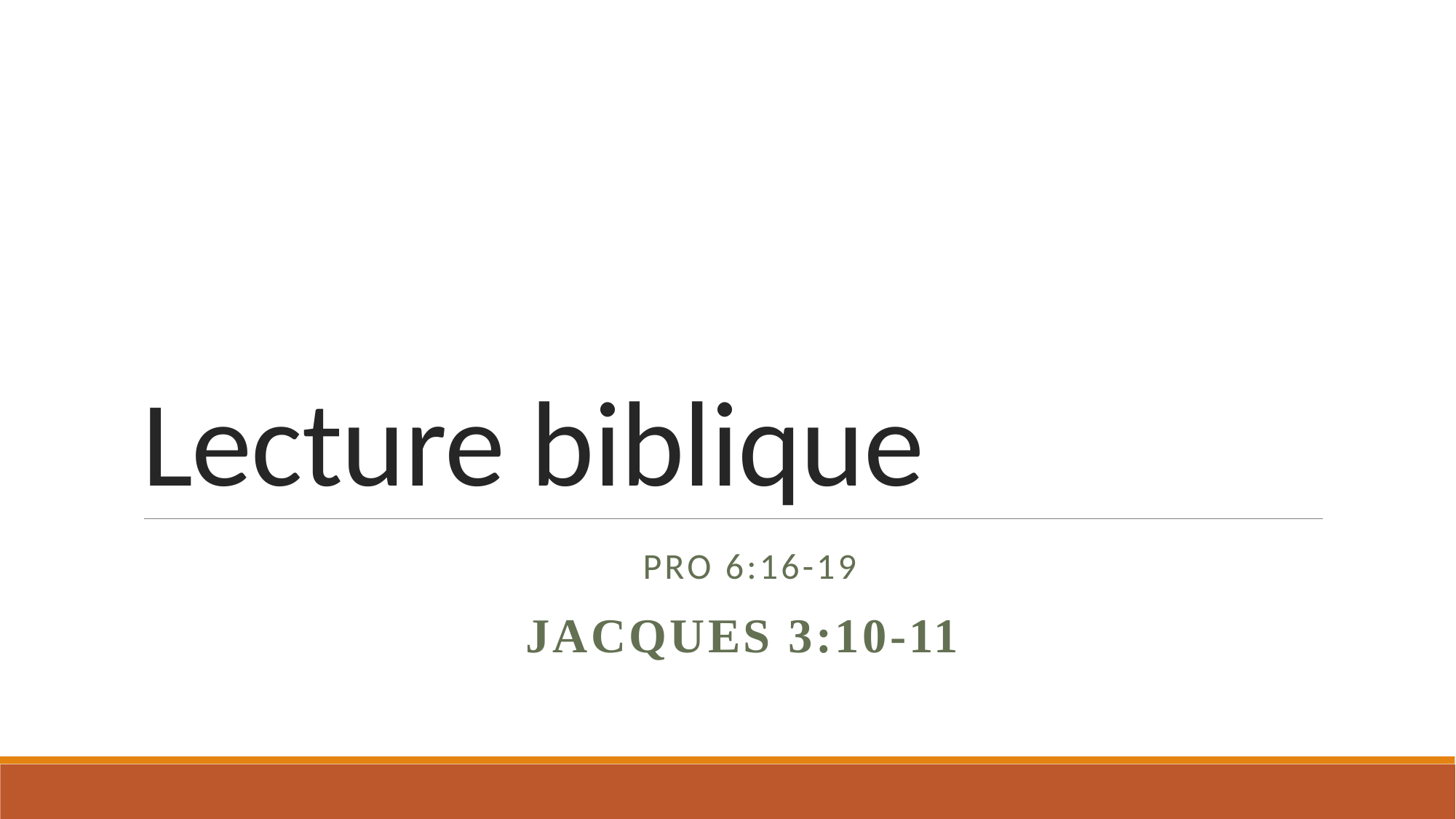

# Lecture biblique
 Pro 6:16-19
JACQUES 3:10-11